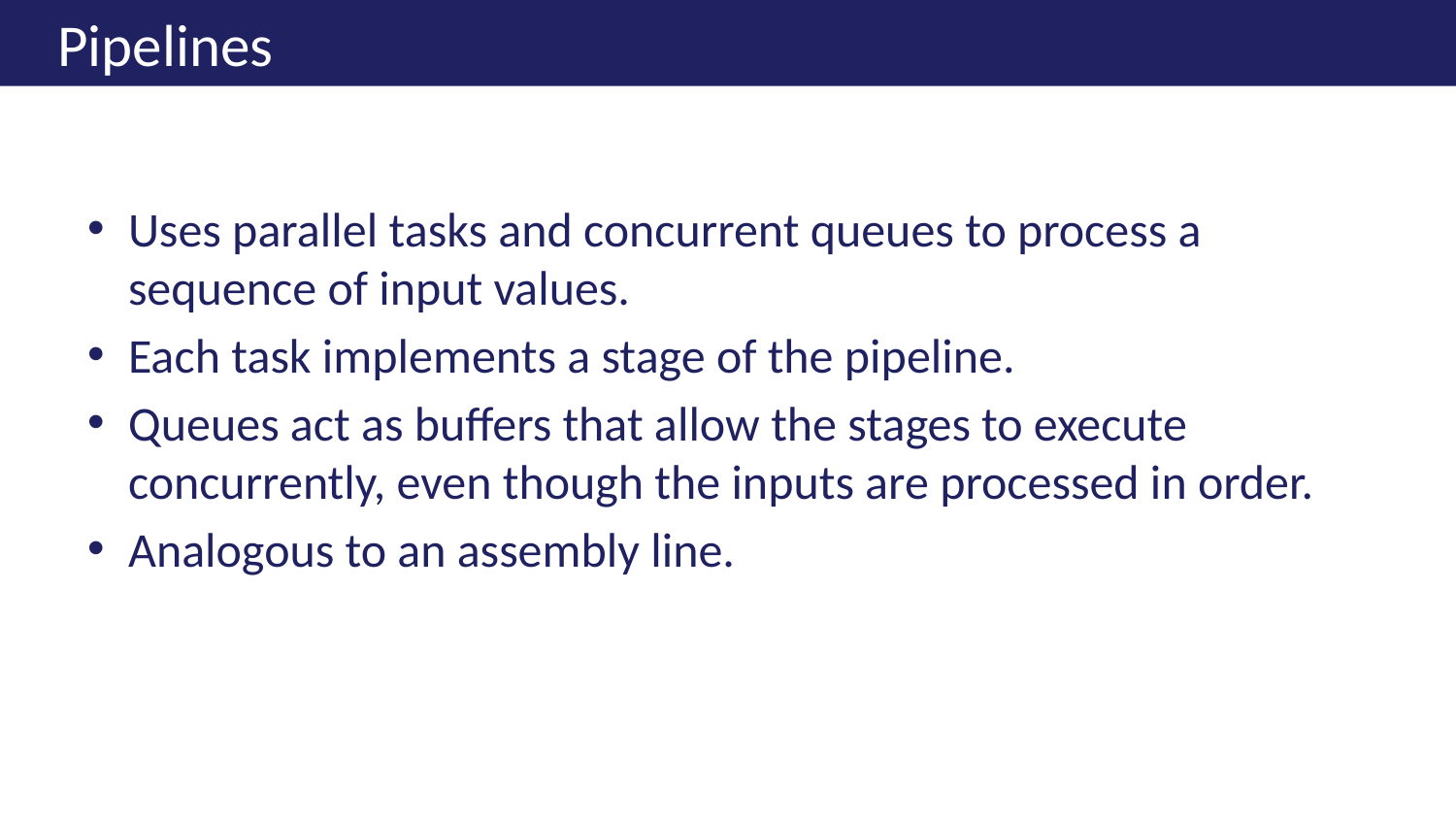

# Pipelines
Uses parallel tasks and concurrent queues to process a sequence of input values.
Each task implements a stage of the pipeline.
Queues act as buffers that allow the stages to execute concurrently, even though the inputs are processed in order.
Analogous to an assembly line.